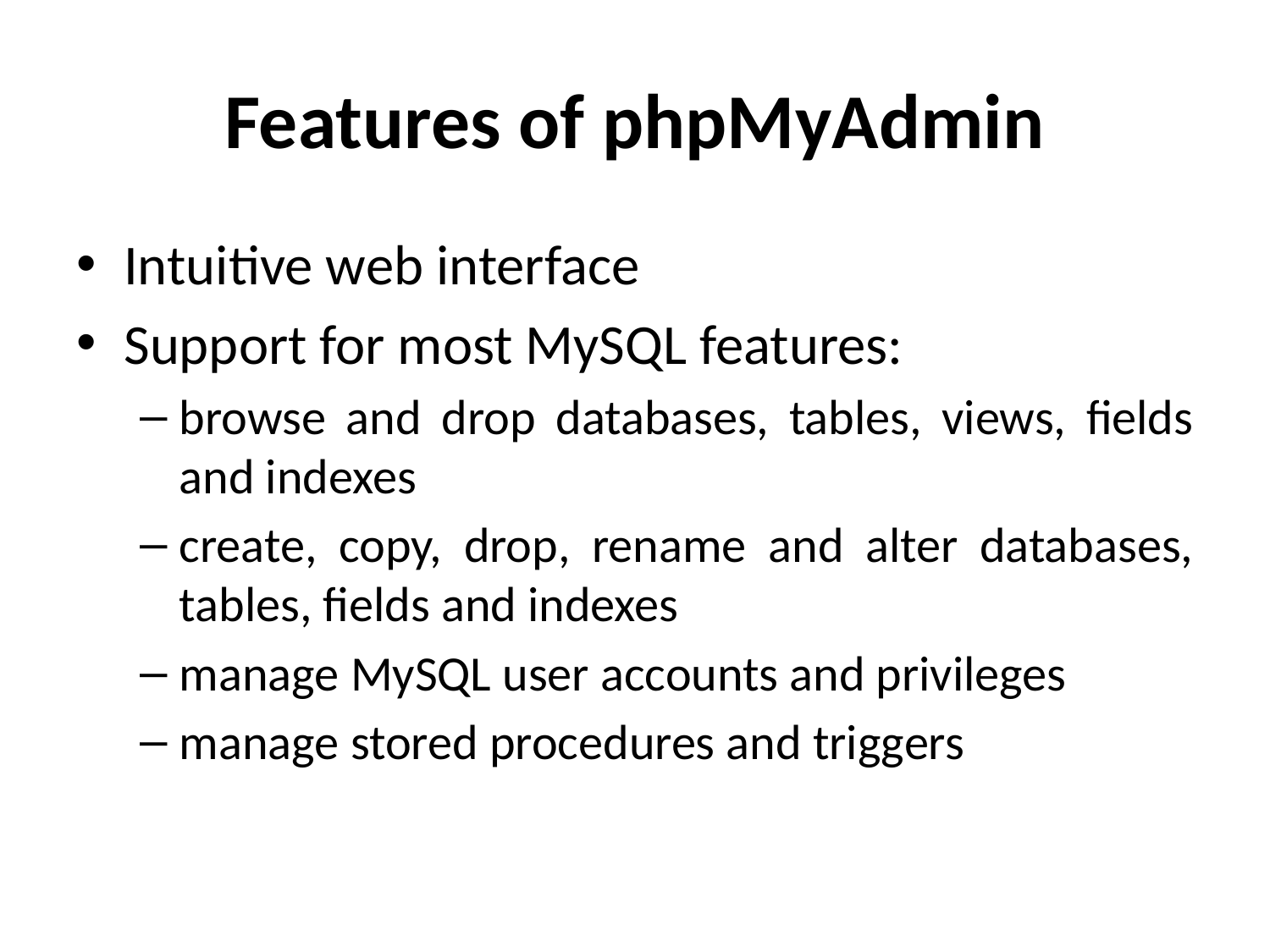

# Features of phpMyAdmin
Intuitive web interface
Support for most MySQL features:
browse and drop databases, tables, views, fields and indexes
create, copy, drop, rename and alter databases, tables, fields and indexes
manage MySQL user accounts and privileges
manage stored procedures and triggers